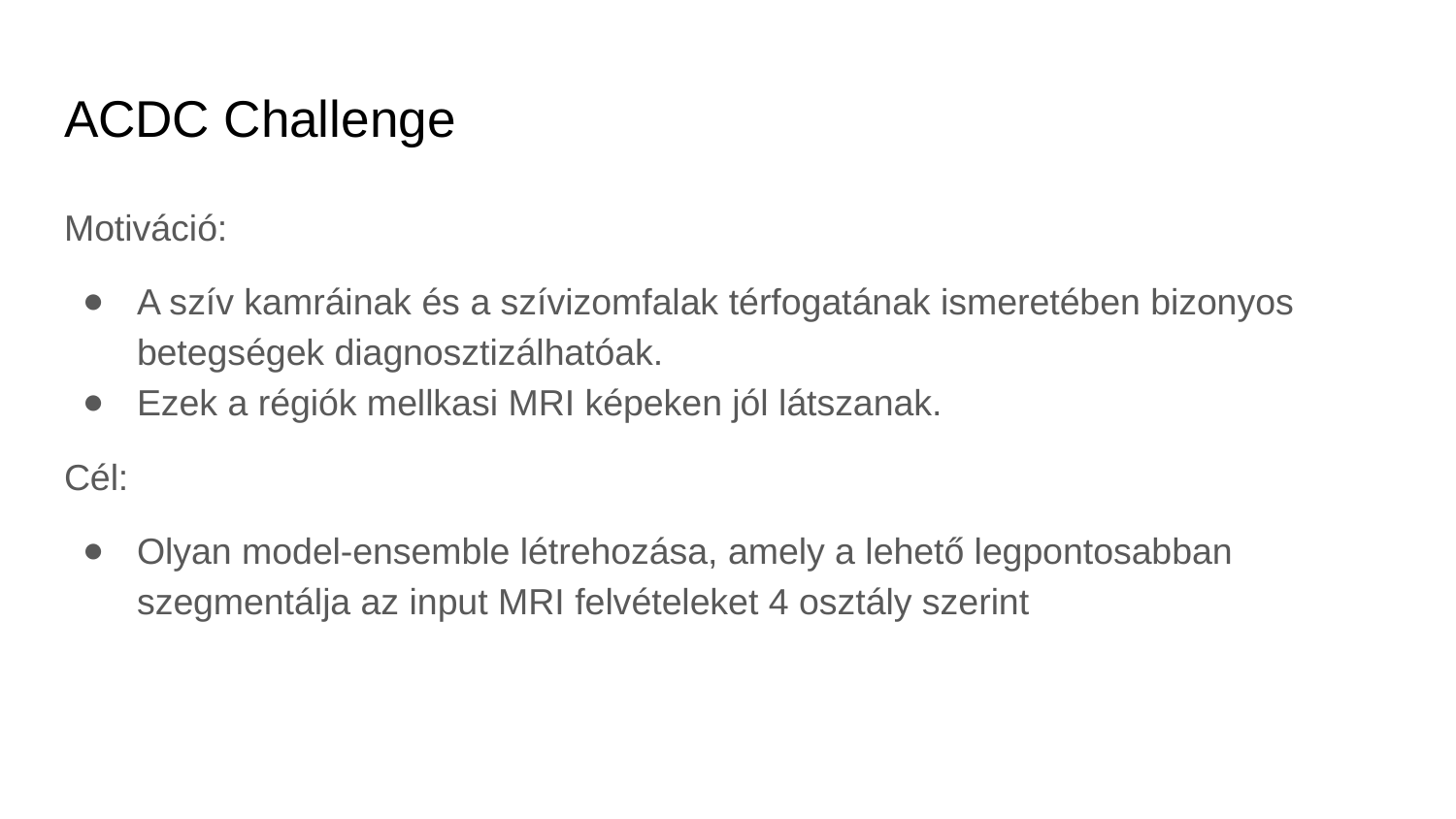

# ACDC Challenge
Motiváció:
A szív kamráinak és a szívizomfalak térfogatának ismeretében bizonyos betegségek diagnosztizálhatóak.
Ezek a régiók mellkasi MRI képeken jól látszanak.
Cél:
Olyan model-ensemble létrehozása, amely a lehető legpontosabban szegmentálja az input MRI felvételeket 4 osztály szerint